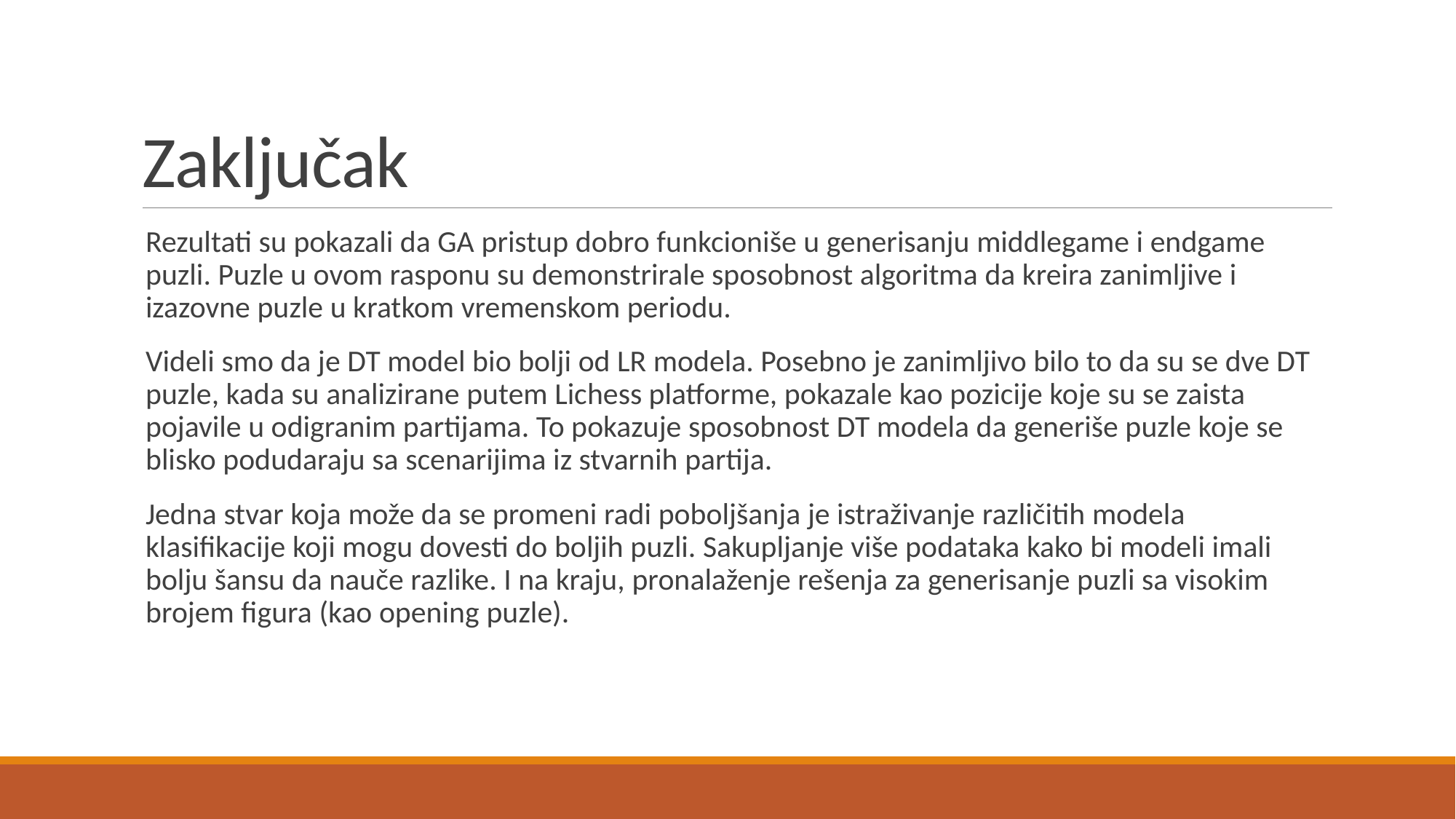

# Zaključak
Rezultati su pokazali da GA pristup dobro funkcioniše u generisanju middlegame i endgame puzli. Puzle u ovom rasponu su demonstrirale sposobnost algoritma da kreira zanimljive i izazovne puzle u kratkom vremenskom periodu.
Videli smo da je DT model bio bolji od LR modela. Posebno je zanimljivo bilo to da su se dve DT puzle, kada su analizirane putem Lichess platforme, pokazale kao pozicije koje su se zaista pojavile u odigranim partijama. To pokazuje sposobnost DT modela da generiše puzle koje se blisko podudaraju sa scenarijima iz stvarnih partija.
Jedna stvar koja može da se promeni radi poboljšanja je istraživanje različitih modela klasifikacije koji mogu dovesti do boljih puzli. Sakupljanje više podataka kako bi modeli imali bolju šansu da nauče razlike. I na kraju, pronalaženje rešenja za generisanje puzli sa visokim brojem figura (kao opening puzle).